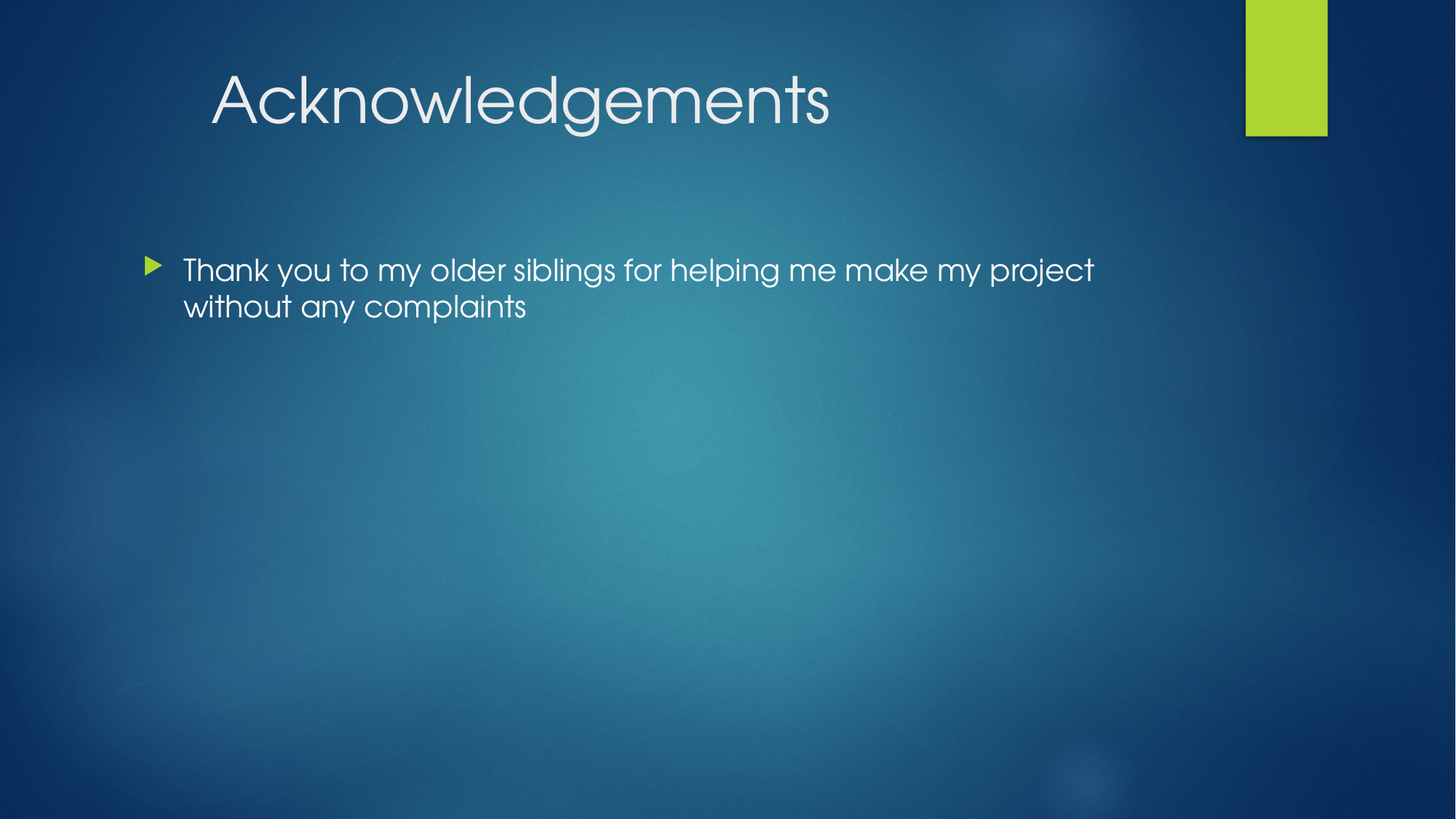

# Acknowledgements
Thank you to my older siblings for helping me make my project without any complaints